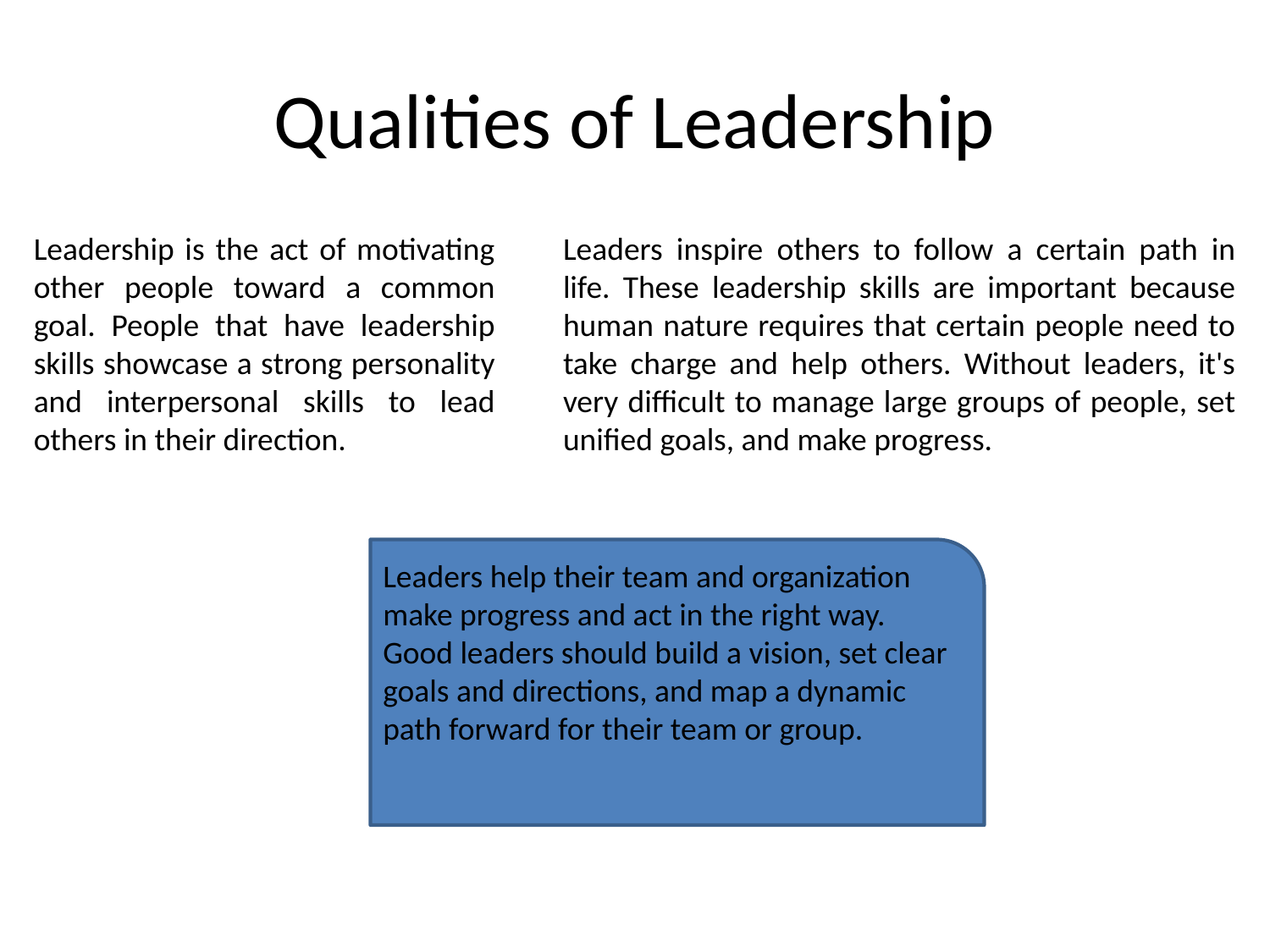

# Qualities of Leadership

Leadership is the act of motivating other people toward a common goal. People that have leadership skills showcase a strong personality and interpersonal skills to lead others in their direction.

Leaders inspire others to follow a certain path in life. These leadership skills are important because human nature requires that certain people need to take charge and help others. Without leaders, it's very difficult to manage large groups of people, set unified goals, and make progress.

Leaders help their team and organization make progress and act in the right way. Good leaders should build a vision, set clear goals and directions, and map a dynamic path forward for their team or group.